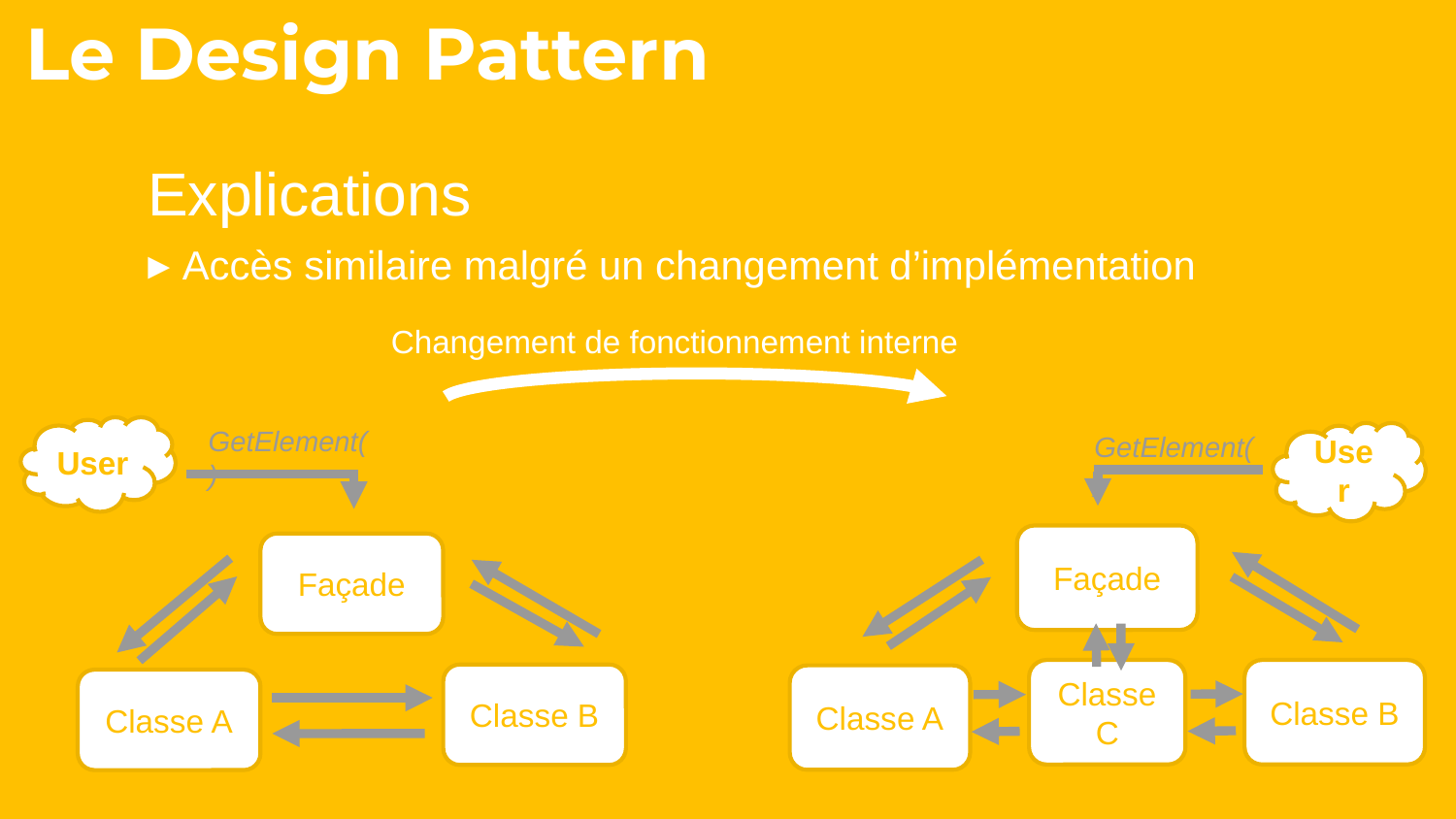

Le Design Pattern
Explications
Accès similaire malgré un changement d’implémentation
Changement de fonctionnement interne

GetElement()
User
GetElement()
User
Façade
Classe B
Classe C
Classe A
Façade
Classe B
Classe A